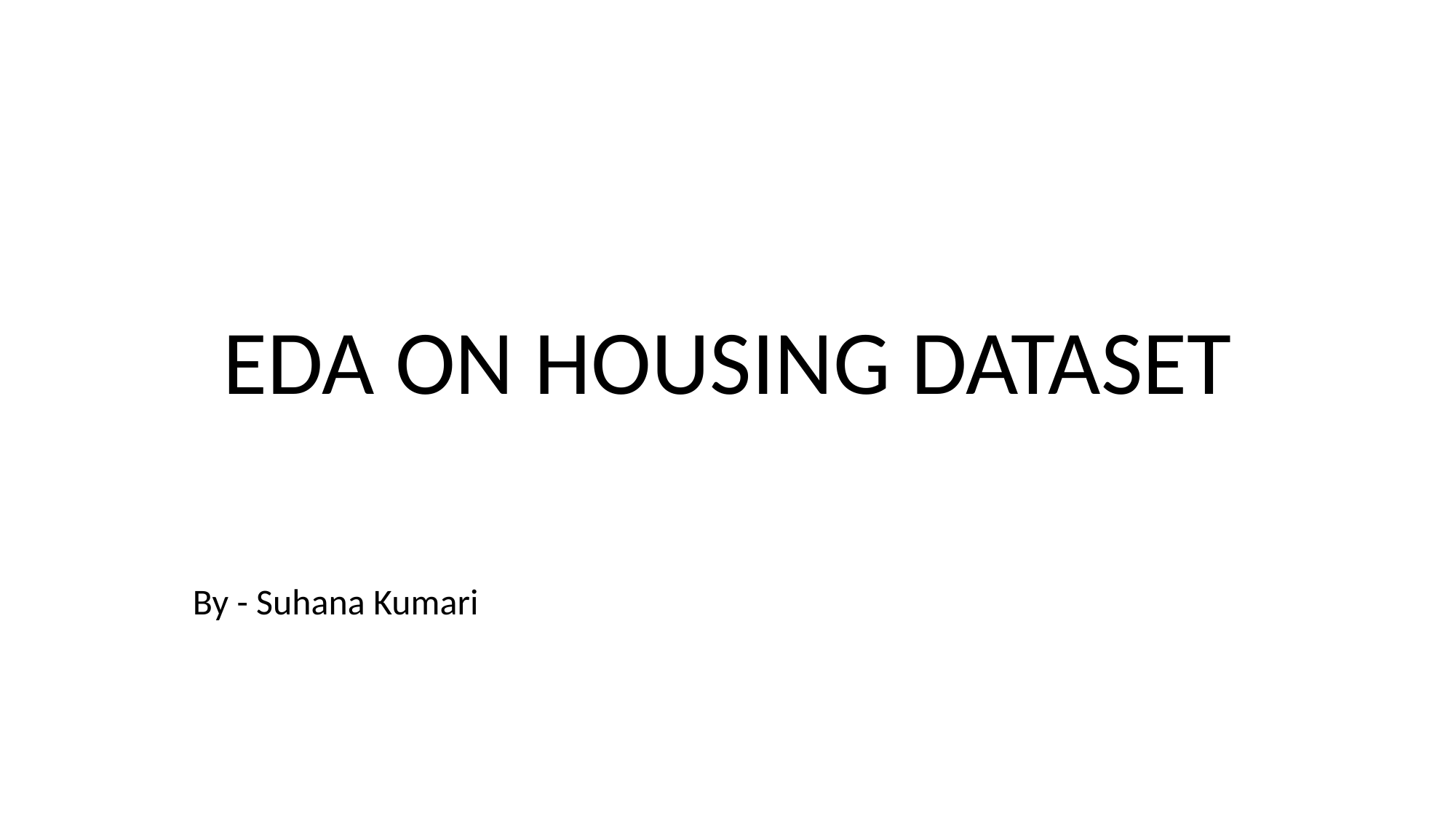

# EDA ON HOUSING DATASET
By - Suhana Kumari